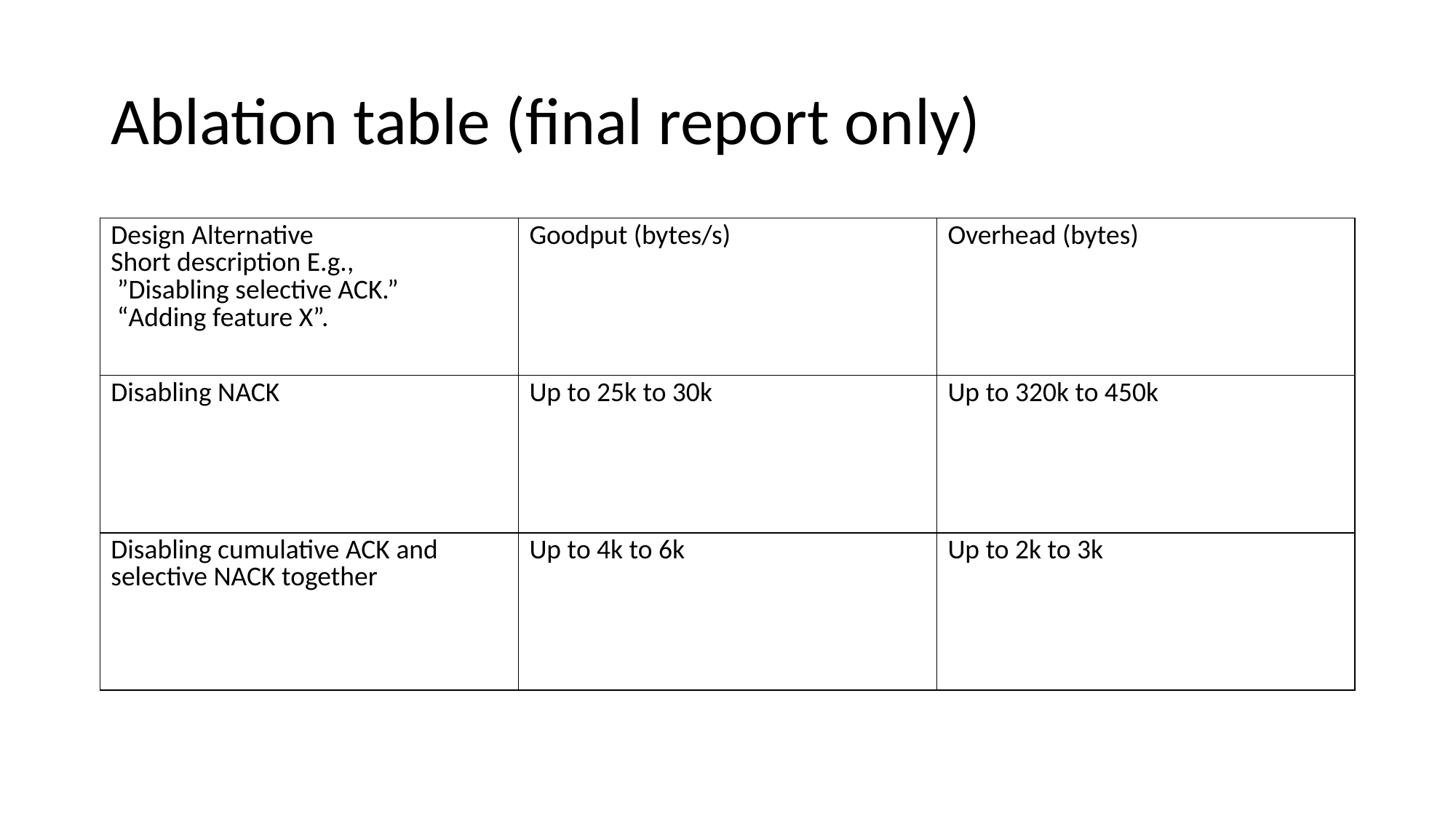

# Ablation table (final report only)
| Design Alternative Short description E.g., ”Disabling selective ACK.” “Adding feature X”. | Goodput (bytes/s) | Overhead (bytes) |
| --- | --- | --- |
| Disabling NACK | Up to 25k to 30k | Up to 320k to 450k |
| Disabling cumulative ACK and selective NACK together | Up to 4k to 6k | Up to 2k to 3k |